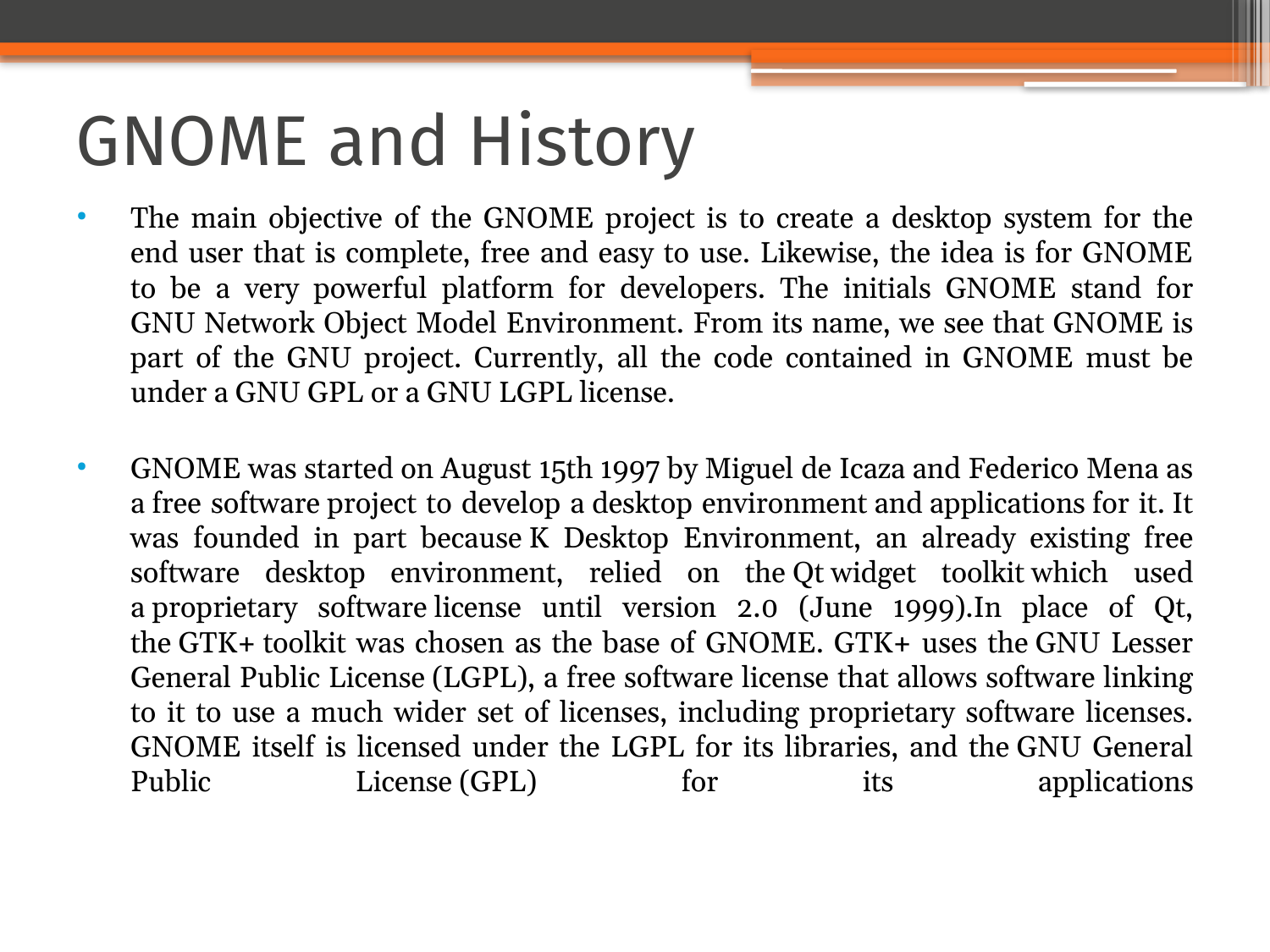

# GNOME and History
The main objective of the GNOME project is to create a desktop system for the
end user that is complete, free and easy to use. Likewise, the idea is for GNOME
to be a very powerful platform for developers. The initials GNOME stand for
GNU Network Object Model Environment. From its name, we see that GNOME is
part of the GNU project. Currently, all the code contained in GNOME must be
under a GNU GPL or a GNU LGPL license.

GNOME was started on August 15th 1997 by Miguel de Icaza and Federico Mena as a free software project to develop a desktop environment and applications for it. It was founded in part because K Desktop Environment, an already existing free software desktop environment, relied on the Qt widget toolkit which used a proprietary software license until version 2.0 (June 1999).In place of Qt, the GTK+ toolkit was chosen as the base of GNOME. GTK+ uses the GNU Lesser General Public License (LGPL), a free software license that allows software linking to it to use a much wider set of licenses, including proprietary software licenses. GNOME itself is licensed under the LGPL for its libraries, and the GNU General Public License (GPL) for its applications